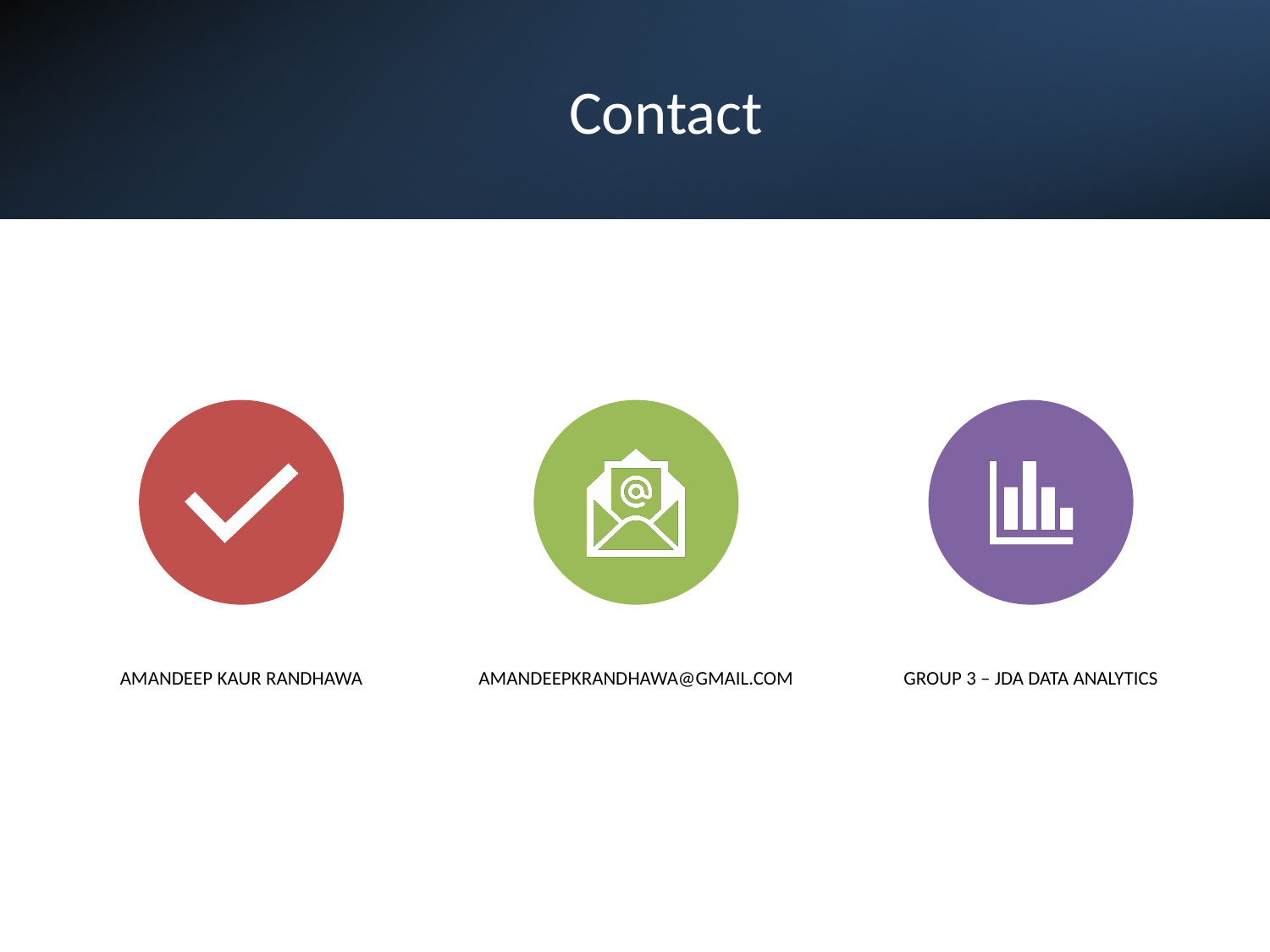

# Contact
Amandeep Kaur Randhawa
amandeepkrandhawa@gmail.com
Group 3 – JDA Data Analytics